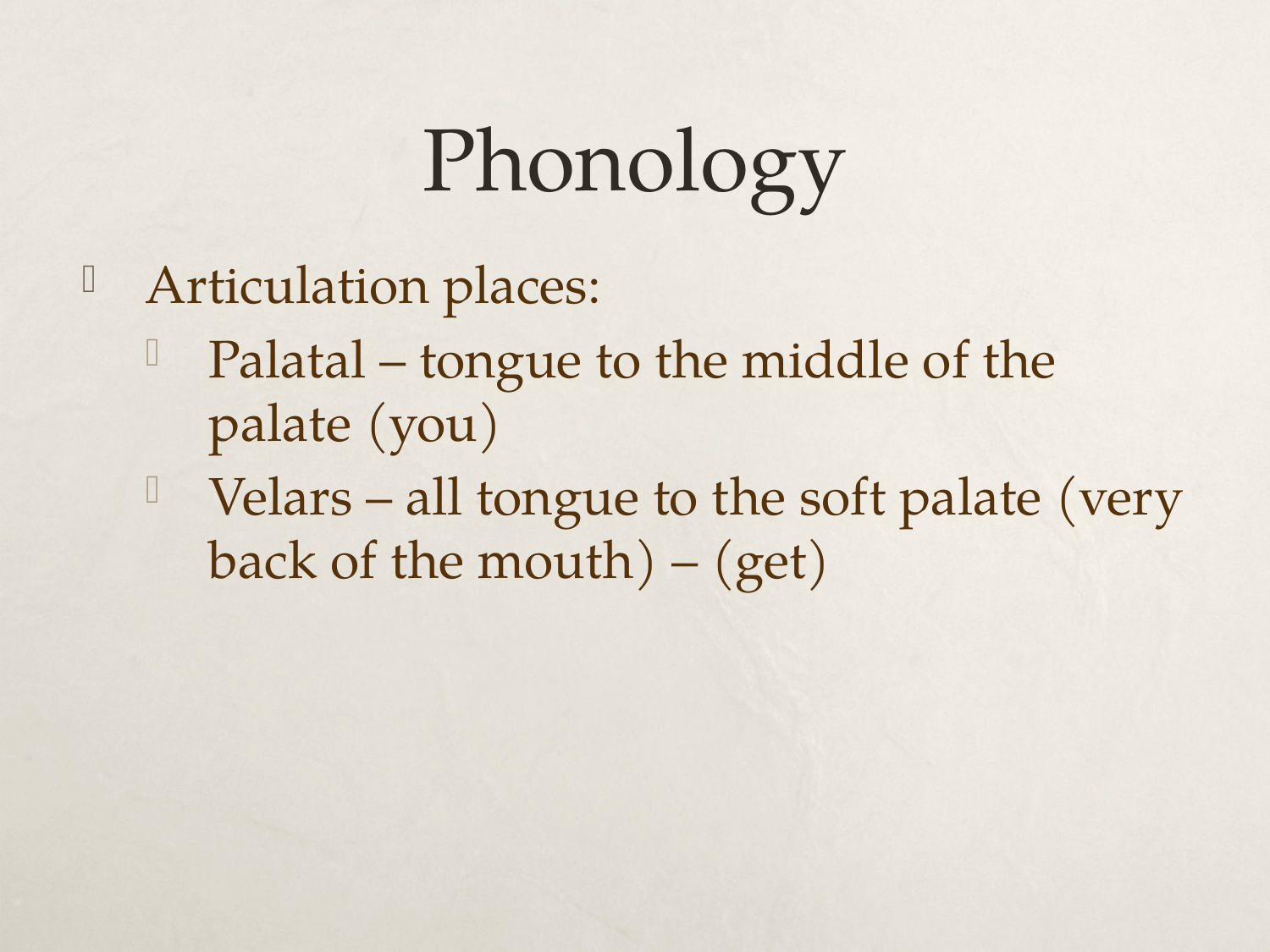

# Phonology
Articulation places:
Palatal – tongue to the middle of the palate (you)
Velars – all tongue to the soft palate (very back of the mouth) – (get)